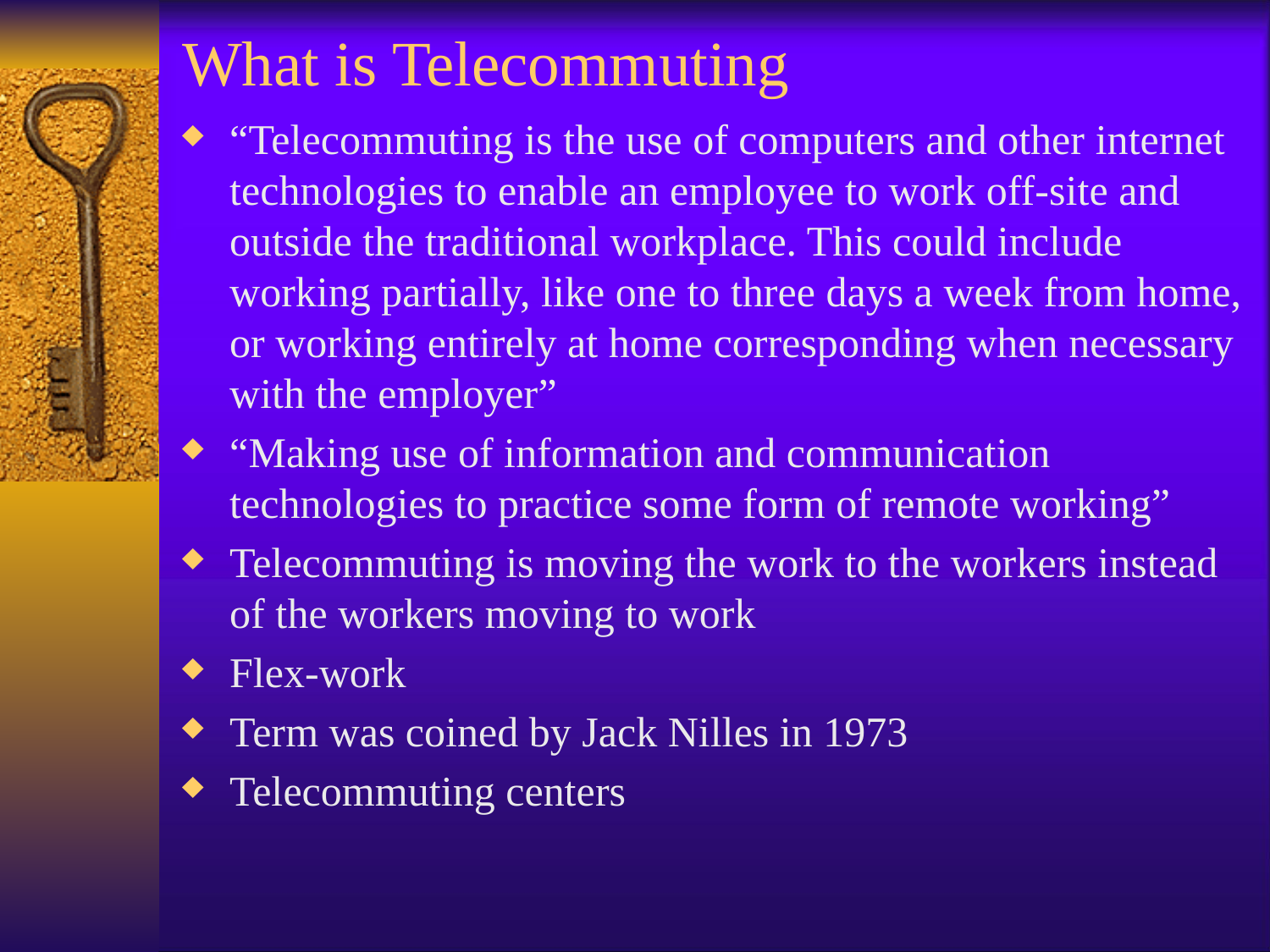

# What is Telecommuting
“Telecommuting is the use of computers and other internet technologies to enable an employee to work off-site and outside the traditional workplace. This could include working partially, like one to three days a week from home, or working entirely at home corresponding when necessary with the employer”
“Making use of information and communication technologies to practice some form of remote working”
Telecommuting is moving the work to the workers instead of the workers moving to work
Flex-work
Term was coined by Jack Nilles in 1973
Telecommuting centers